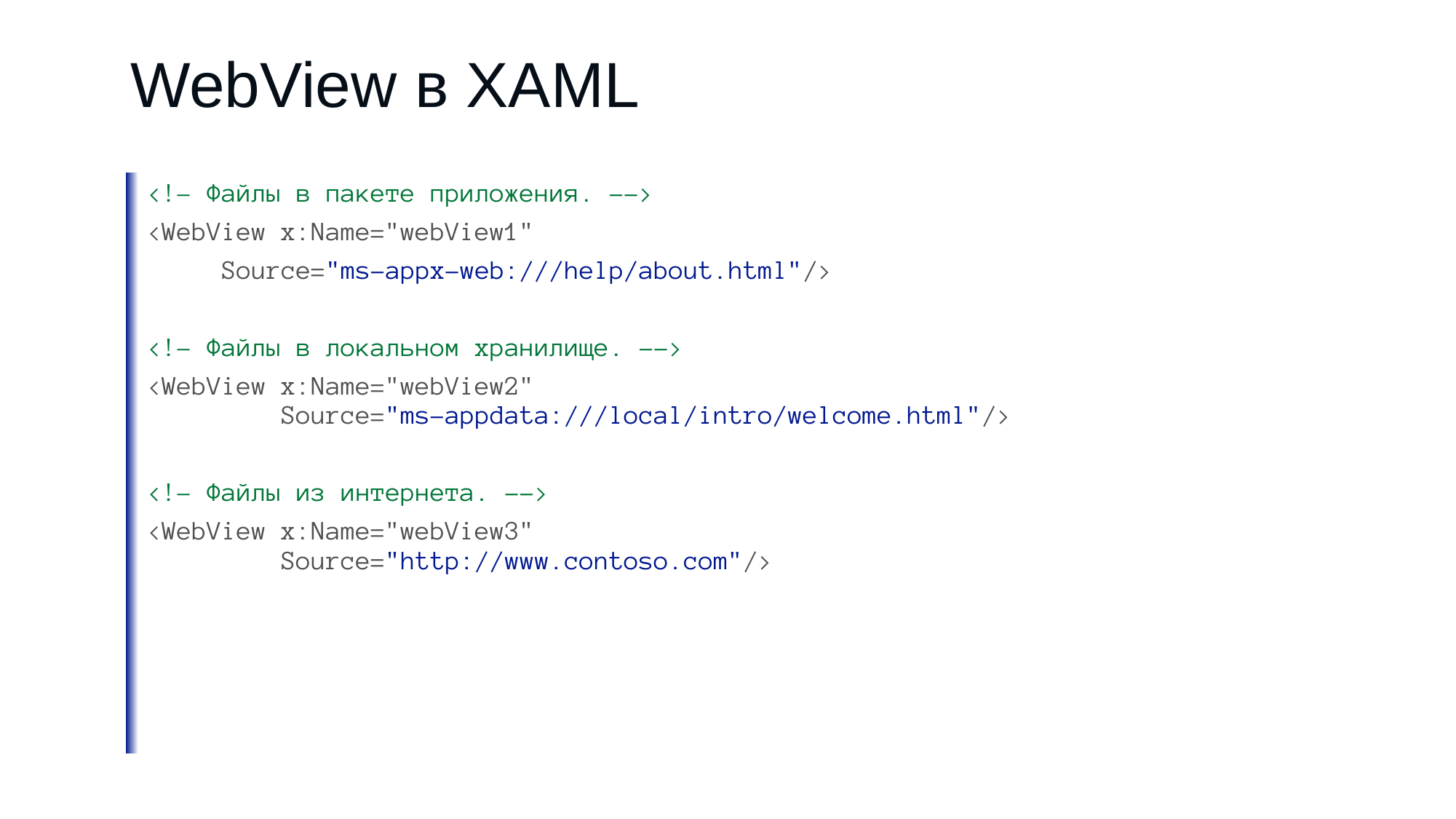

# WebView в XAML
<!– Файлы в пакете приложения. -->
<WebView x:Name="webView1"
     Source="ms-appx-web:///help/about.html"/>

<!– Файлы в локальном хранилище. -->
<WebView x:Name="webView2"
         Source="ms-appdata:///local/intro/welcome.html"/>

<!– Файлы из интернета. -->
<WebView x:Name="webView3"
         Source="http://www.contoso.com"/>